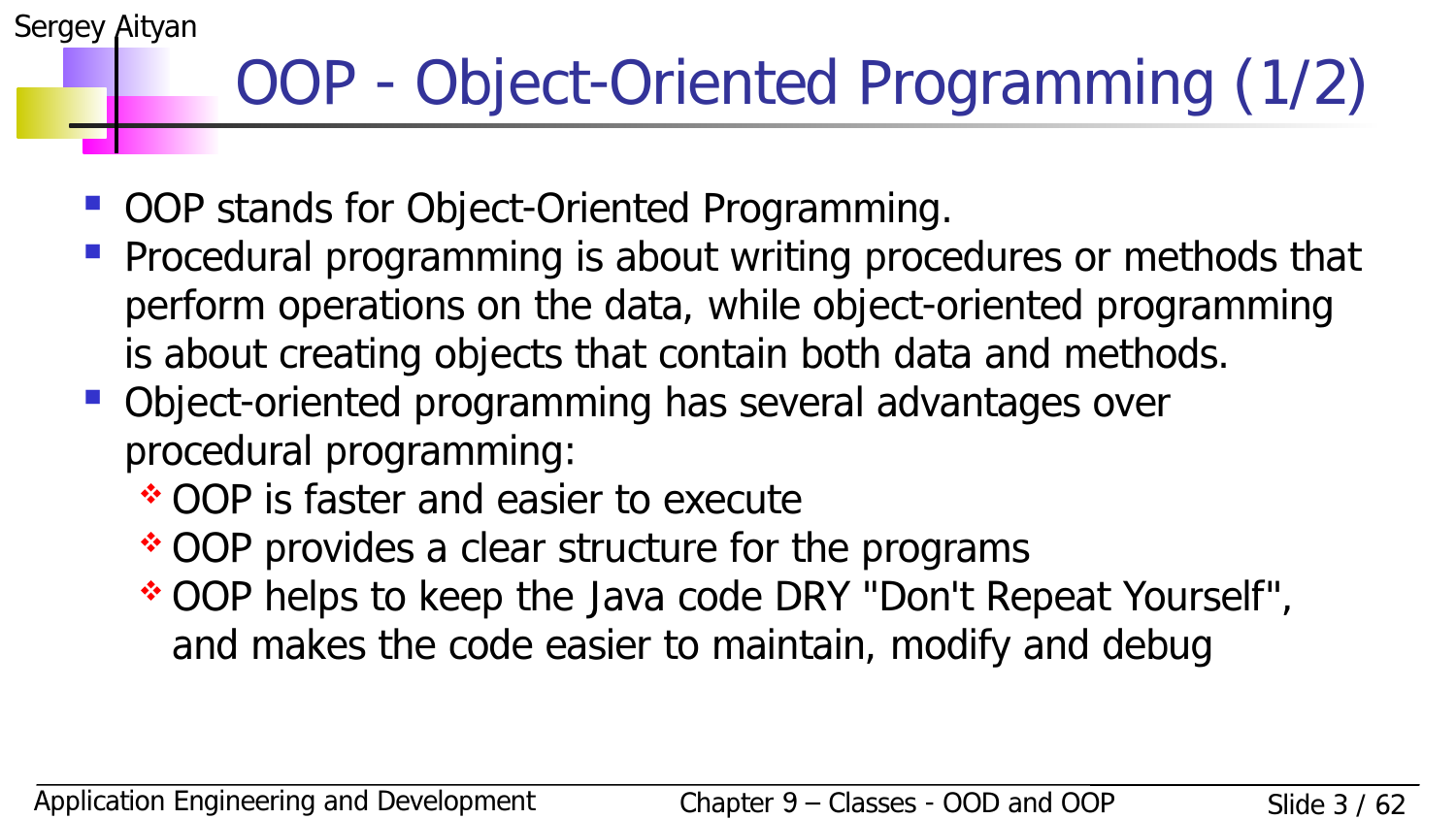

# OOP - Object-Oriented Programming (1/2)
OOP stands for Object-Oriented Programming.
Procedural programming is about writing procedures or methods that perform operations on the data, while object-oriented programming is about creating objects that contain both data and methods.
Object-oriented programming has several advantages over procedural programming:
OOP is faster and easier to execute
OOP provides a clear structure for the programs
OOP helps to keep the Java code DRY "Don't Repeat Yourself", and makes the code easier to maintain, modify and debug